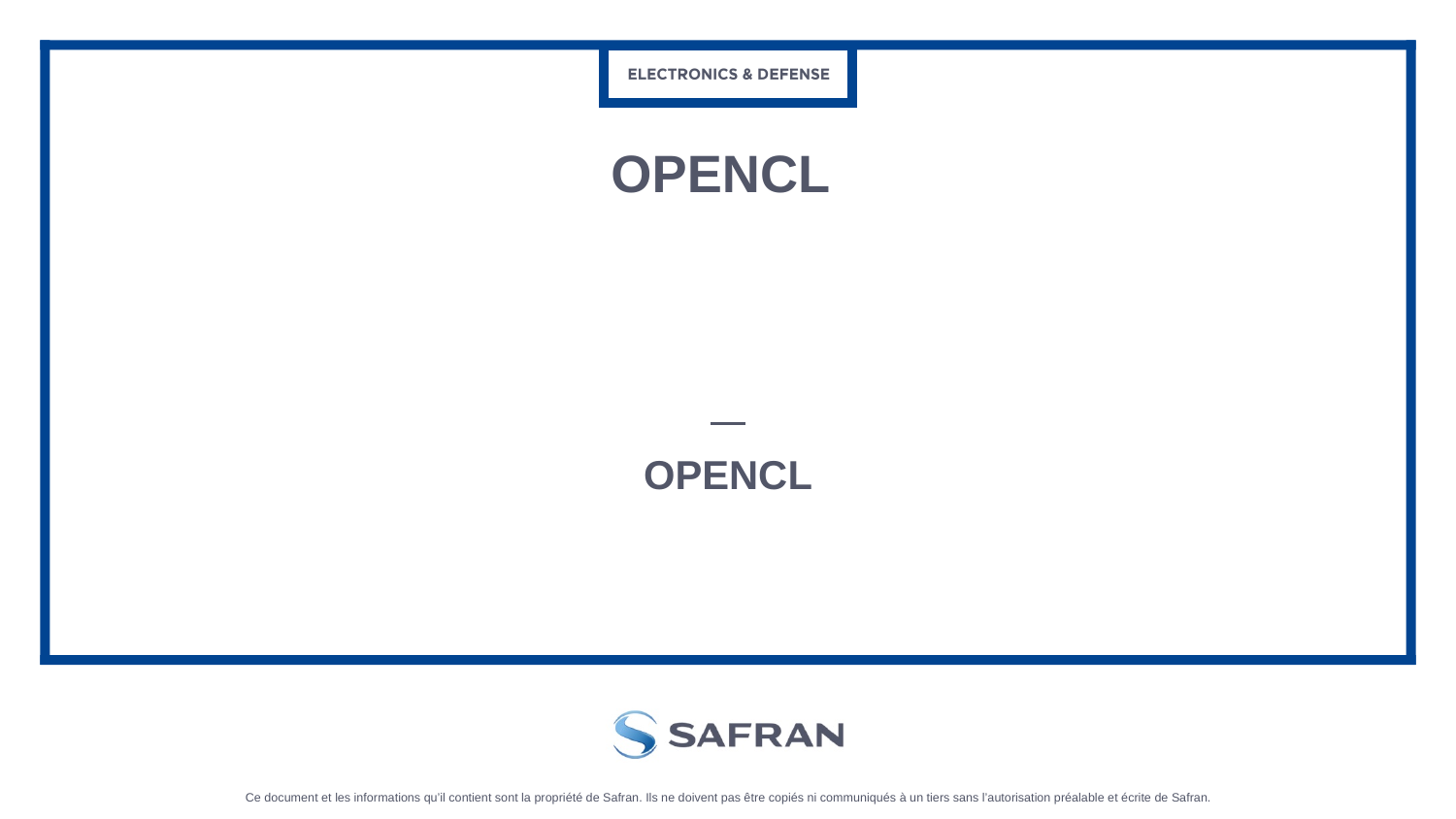

# Opencl
opencl
mai 2021
Jean-Louis DUFOUR
The battle of reliability models: Bathtub vs. Roller-coaster -- 27 sept. 2019, Jean-Louis DUFOUR
1